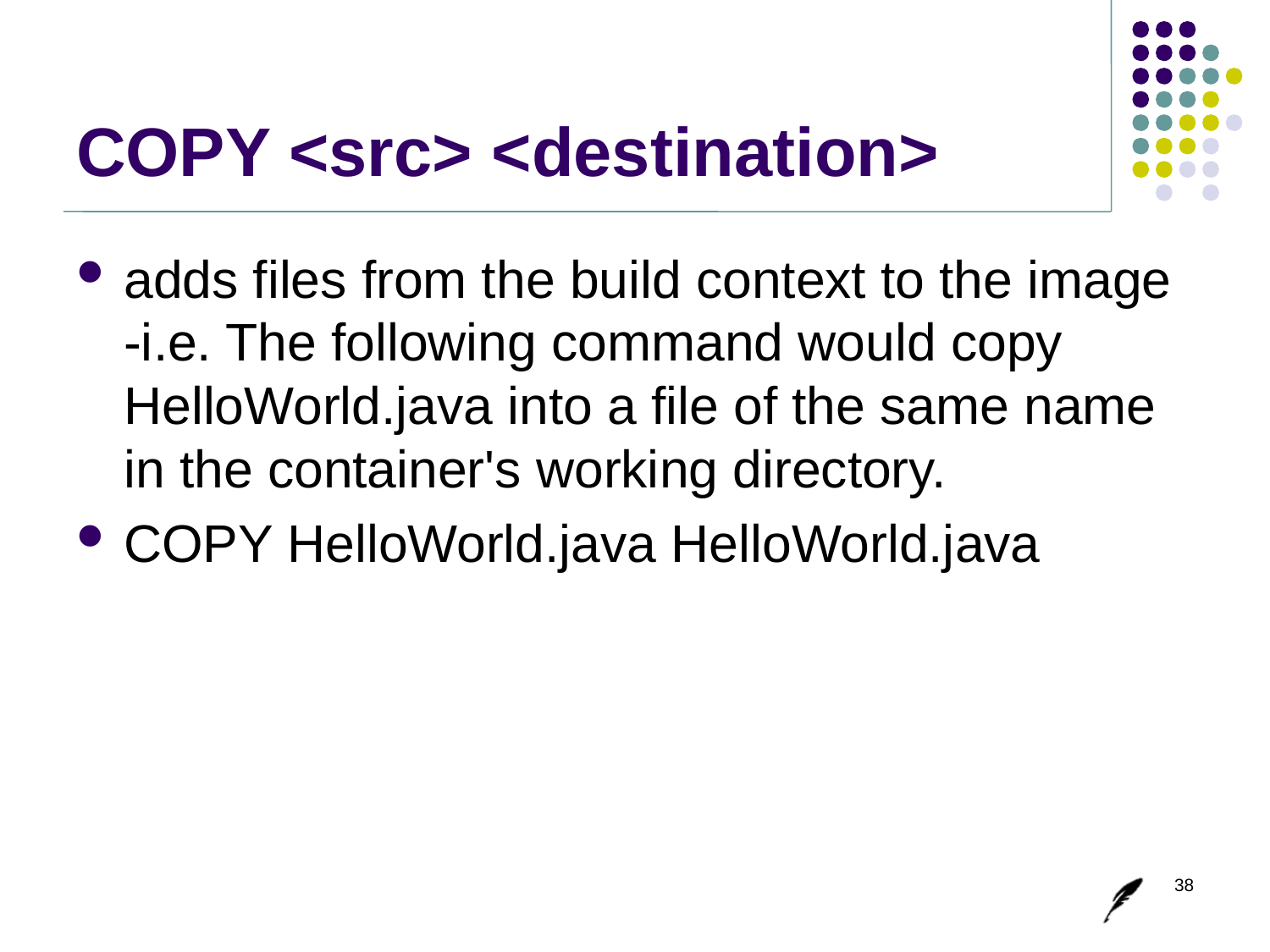

# COPY <src> <destination>
adds files from the build context to the image -i.e. The following command would copy HelloWorld.java into a file of the same name in the container's working directory.
COPY HelloWorld.java HelloWorld.java
38